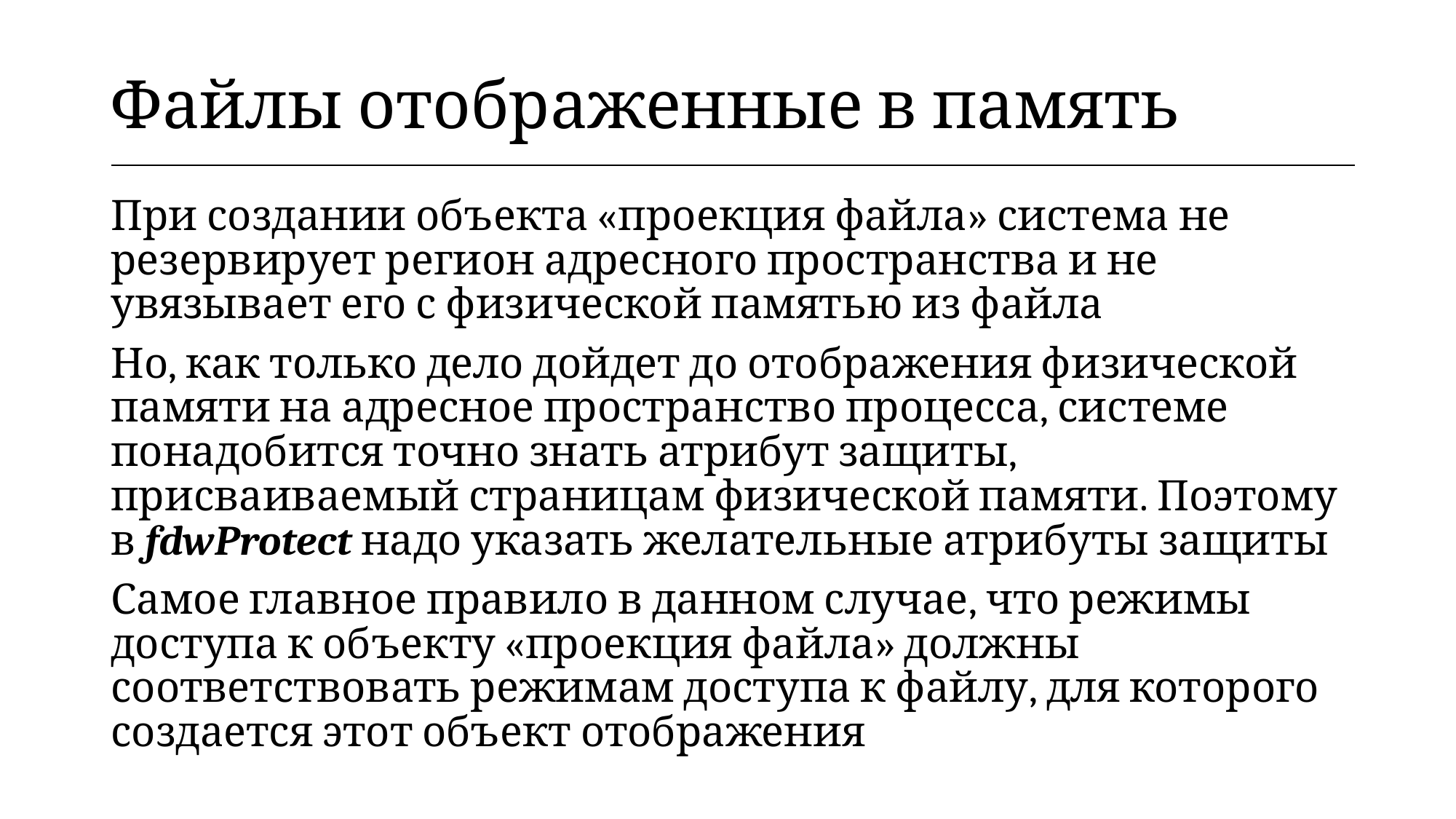

| Файлы отображенные в память |
| --- |
При создании объекта «проекция файла» система не резервирует регион адресного пространства и не увязывает его с физической памятью из файла
Но, как только дело дойдет до отображения физической памяти на адресное пространство процесса, системе понадобится точно знать атрибут защиты, присваиваемый страницам физической памяти. Поэтому в fdwProtect надо указать желательные атрибуты защиты
Самое главное правило в данном случае, что режимы доступа к объекту «проекция файла» должны соответствовать режимам доступа к файлу, для которого создается этот объект отображения